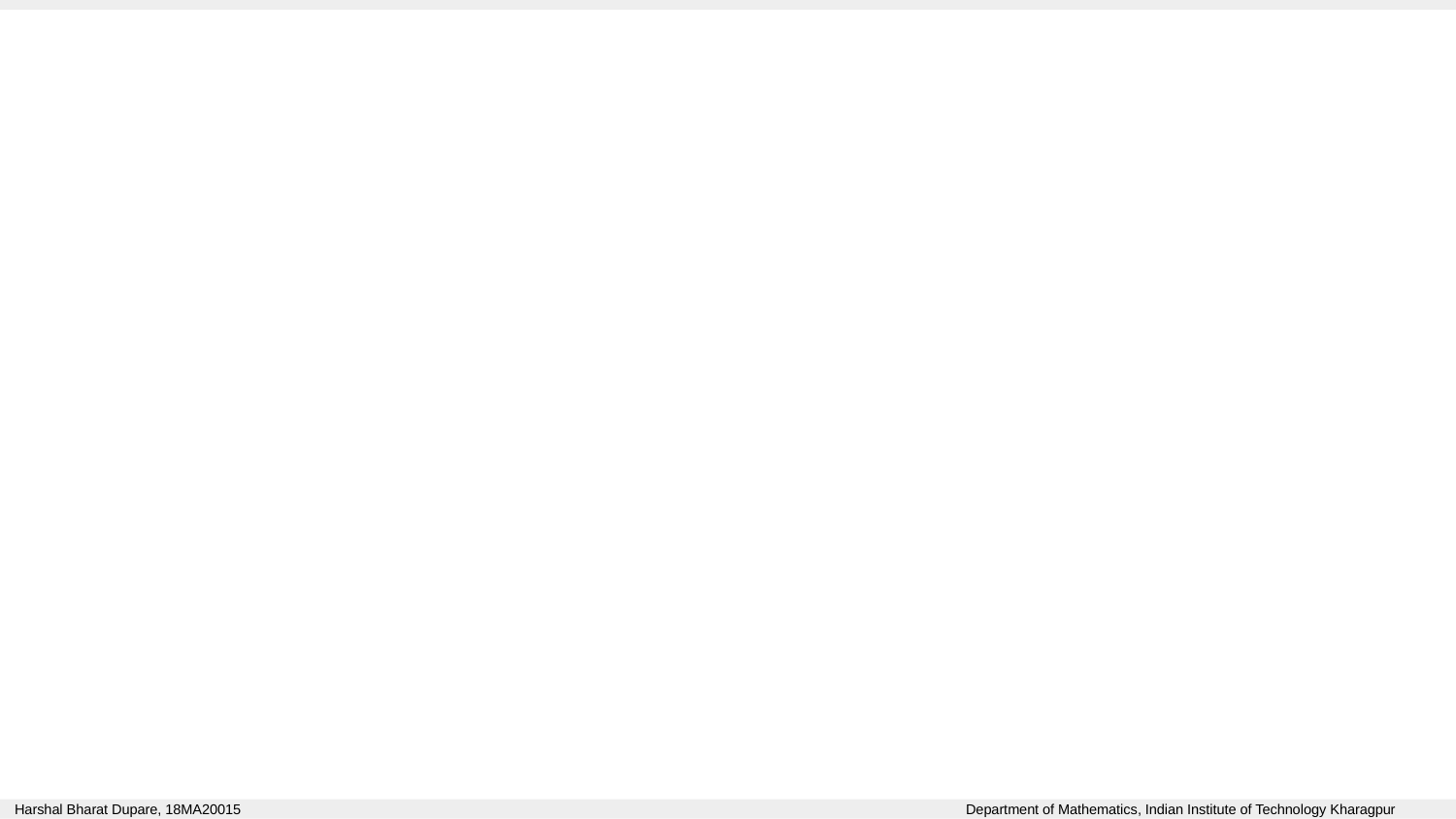

Harshal Bharat Dupare, 18MA20015                                                                                                                                                                                           Department of Mathematics, Indian Institute of Technology Kharagpur